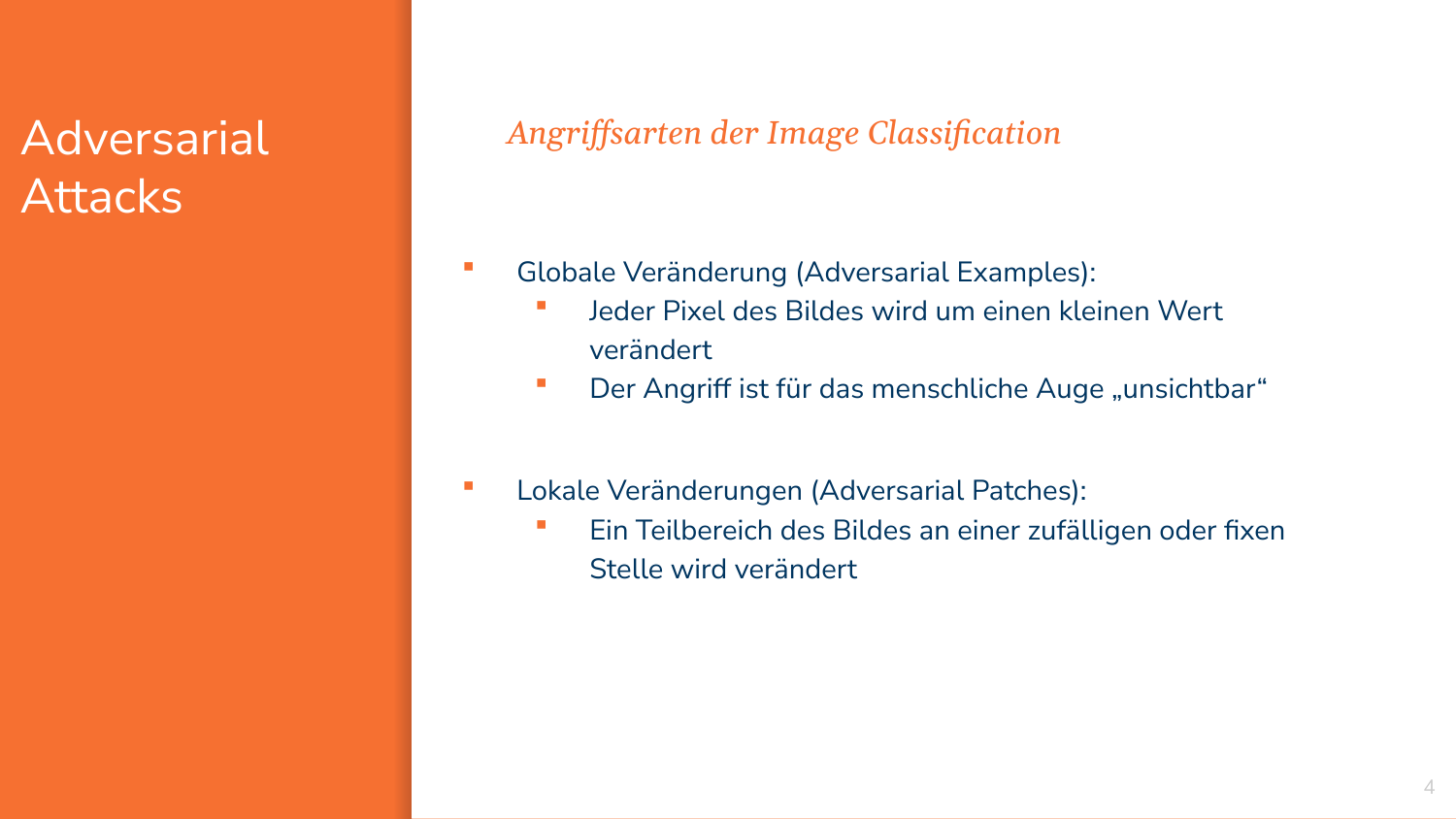

# Adversarial Attacks
Angriffsarten der Image Classification
Globale Veränderung (Adversarial Examples):
Jeder Pixel des Bildes wird um einen kleinen Wert verändert
Der Angriff ist für das menschliche Auge „unsichtbar“

Lokale Veränderungen (Adversarial Patches):
Ein Teilbereich des Bildes an einer zufälligen oder fixen Stelle wird verändert
4